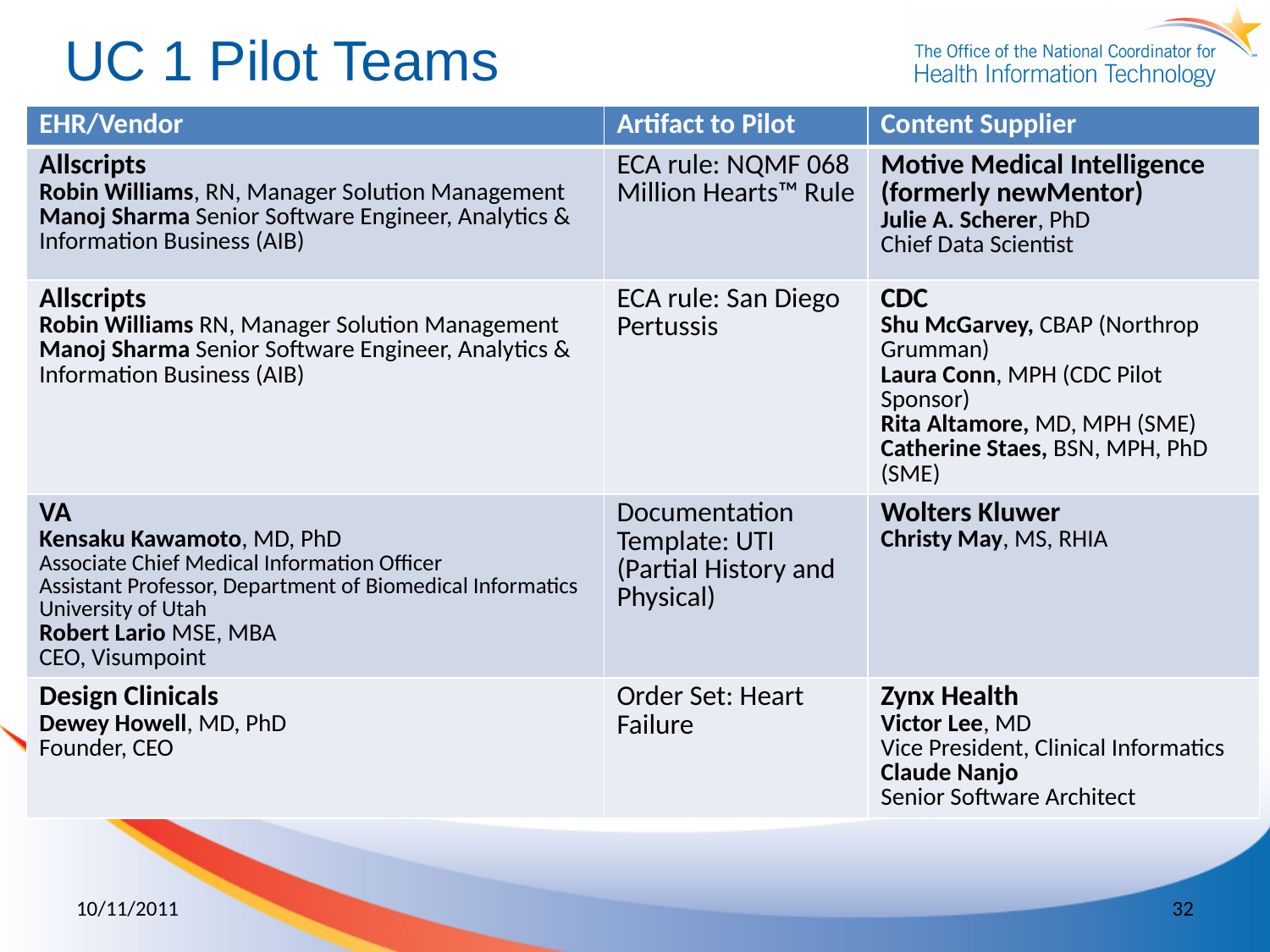

# UC 1 Pilot Teams
| EHR/Vendor | Artifact to Pilot | Content Supplier |
| --- | --- | --- |
| Allscripts Robin Williams, RN, Manager Solution Management Manoj Sharma Senior Software Engineer, Analytics & Information Business (AIB) | ECA rule: NQMF 068 Million Hearts™ Rule | Motive Medical Intelligence (formerly newMentor) Julie A. Scherer, PhD  Chief Data Scientist |
| Allscripts Robin Williams RN, Manager Solution Management Manoj Sharma Senior Software Engineer, Analytics & Information Business (AIB) | ECA rule: San Diego Pertussis | CDC Shu McGarvey, CBAP (Northrop Grumman) Laura Conn, MPH (CDC Pilot Sponsor) Rita Altamore, MD, MPH (SME) Catherine Staes, BSN, MPH, PhD (SME) |
| VA Kensaku Kawamoto, MD, PhD Associate Chief Medical Information Officer Assistant Professor, Department of Biomedical Informatics University of Utah Robert Lario MSE, MBA CEO, Visumpoint | Documentation Template: UTI (Partial History and Physical) | Wolters Kluwer Christy May, MS, RHIA |
| Design Clinicals Dewey Howell, MD, PhD Founder, CEO | Order Set: Heart Failure | Zynx Health Victor Lee, MD Vice President, Clinical Informatics Claude Nanjo Senior Software Architect |
10/11/2011
32